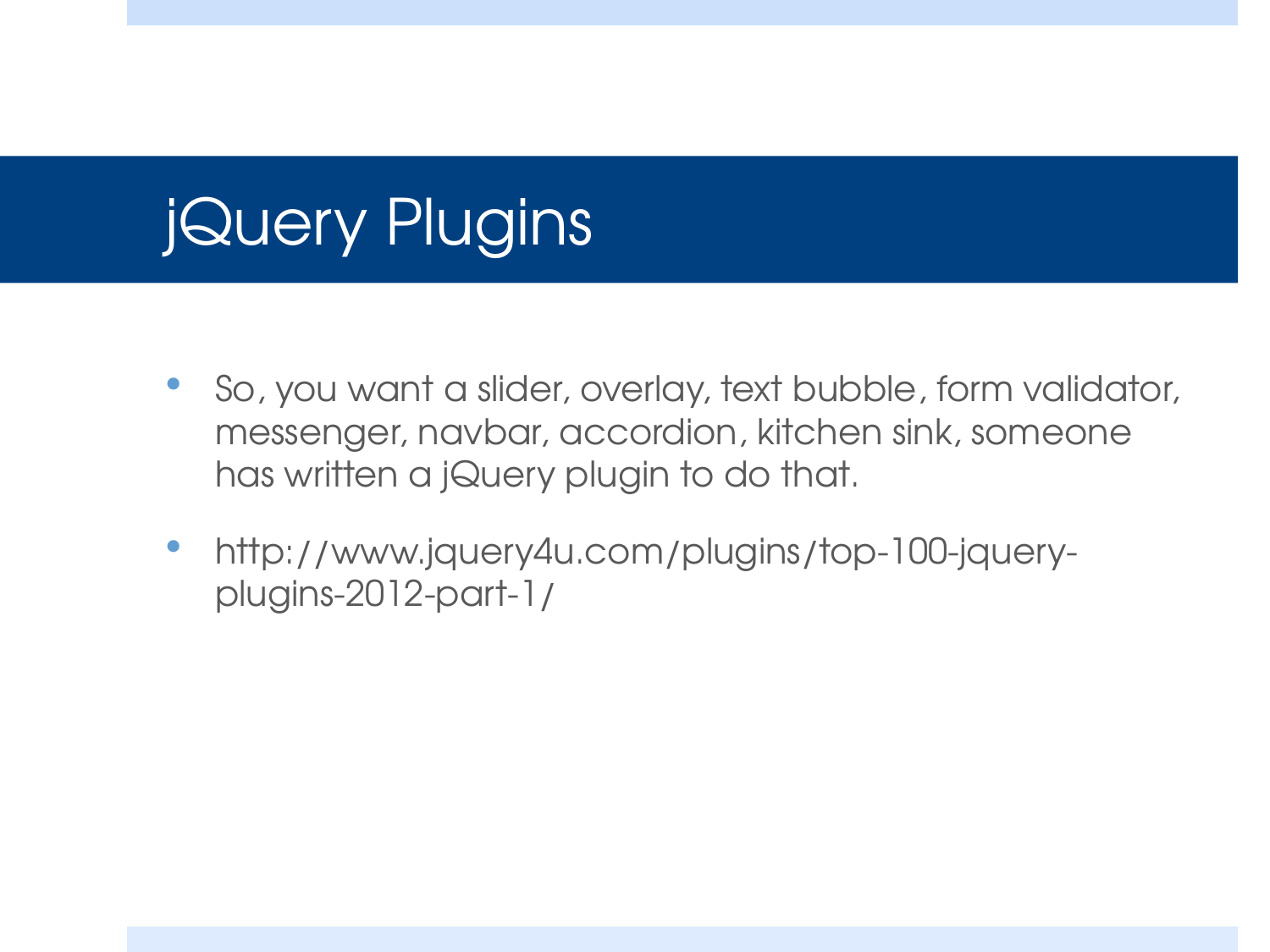

# jQuery Plugins
So, you want a slider, overlay, text bubble, form validator, messenger, navbar, accordion, kitchen sink, someone has written a jQuery plugin to do that.
http://www.jquery4u.com/plugins/top-100-jquery-plugins-2012-part-1/